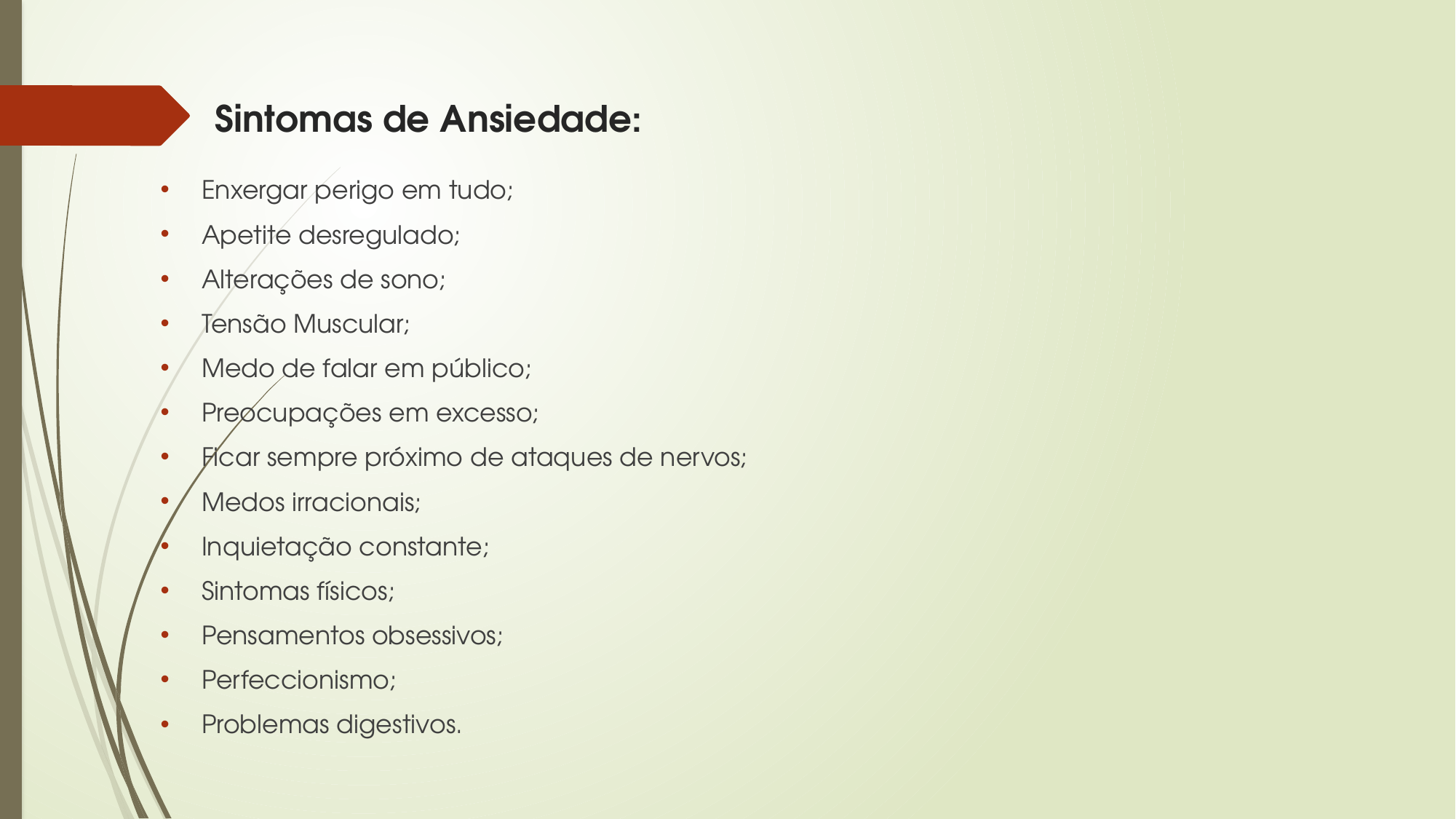

# Sintomas de Ansiedade:
Enxergar perigo em tudo;
Apetite desregulado;
Alterações de sono;
Tensão Muscular;
Medo de falar em público;
Preocupações em excesso;
Ficar sempre próximo de ataques de nervos;
Medos irracionais;
Inquietação constante;
Sintomas físicos;
Pensamentos obsessivos;
Perfeccionismo;
Problemas digestivos.